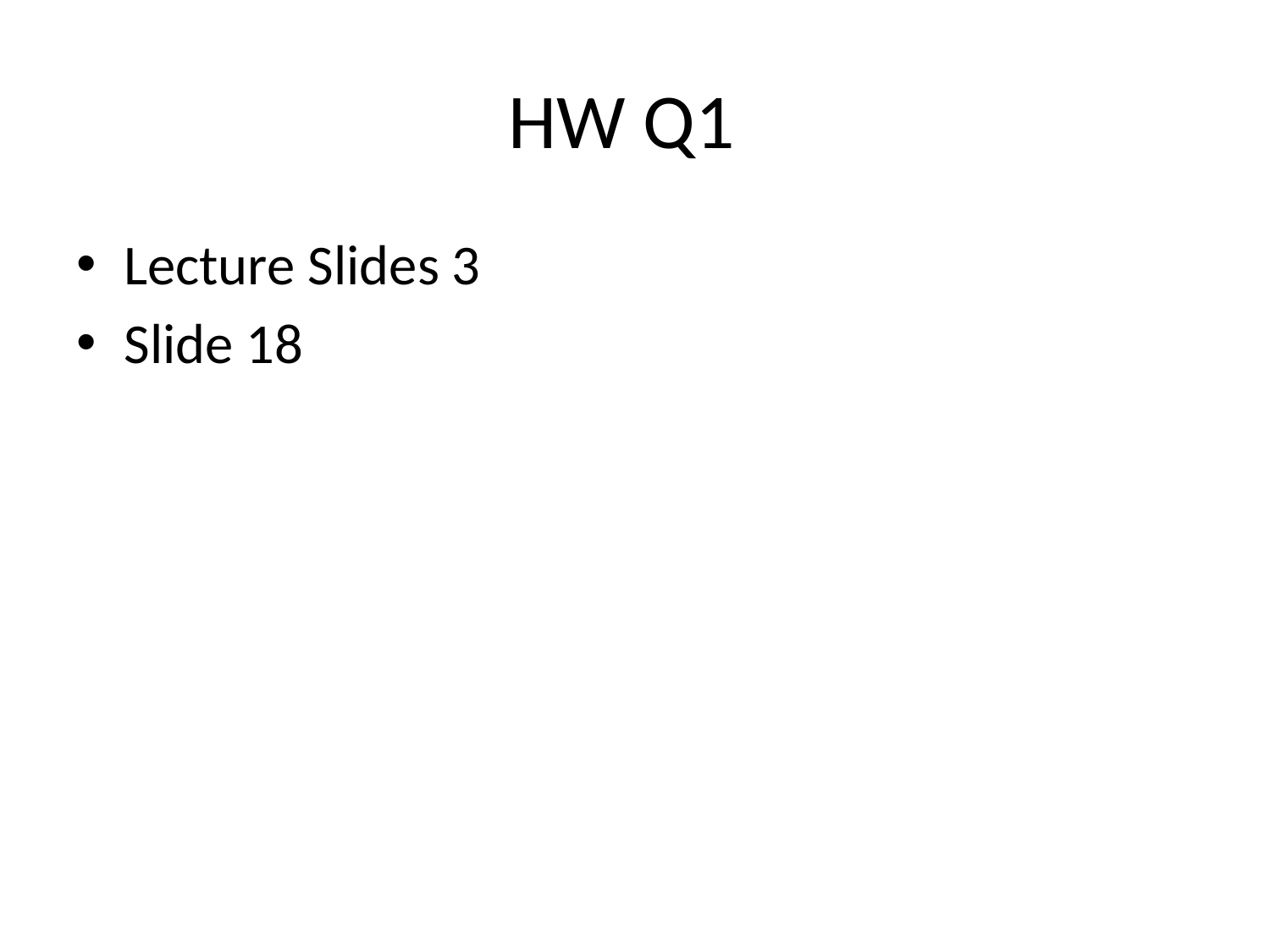

# HW Q1
Lecture Slides 3
Slide 18